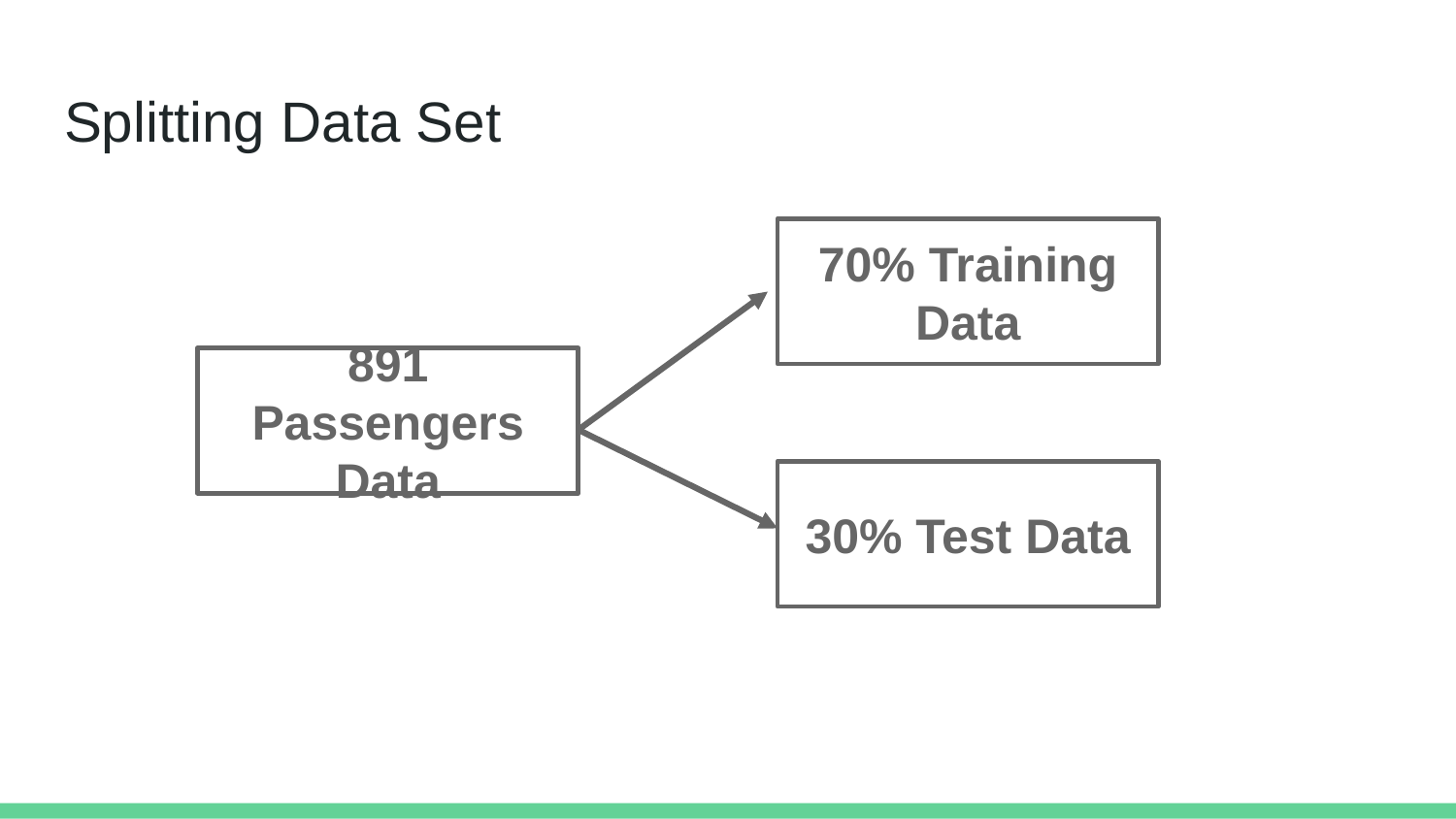

# Splitting Data Set
70% Training Data
891 Passengers Data
30% Test Data